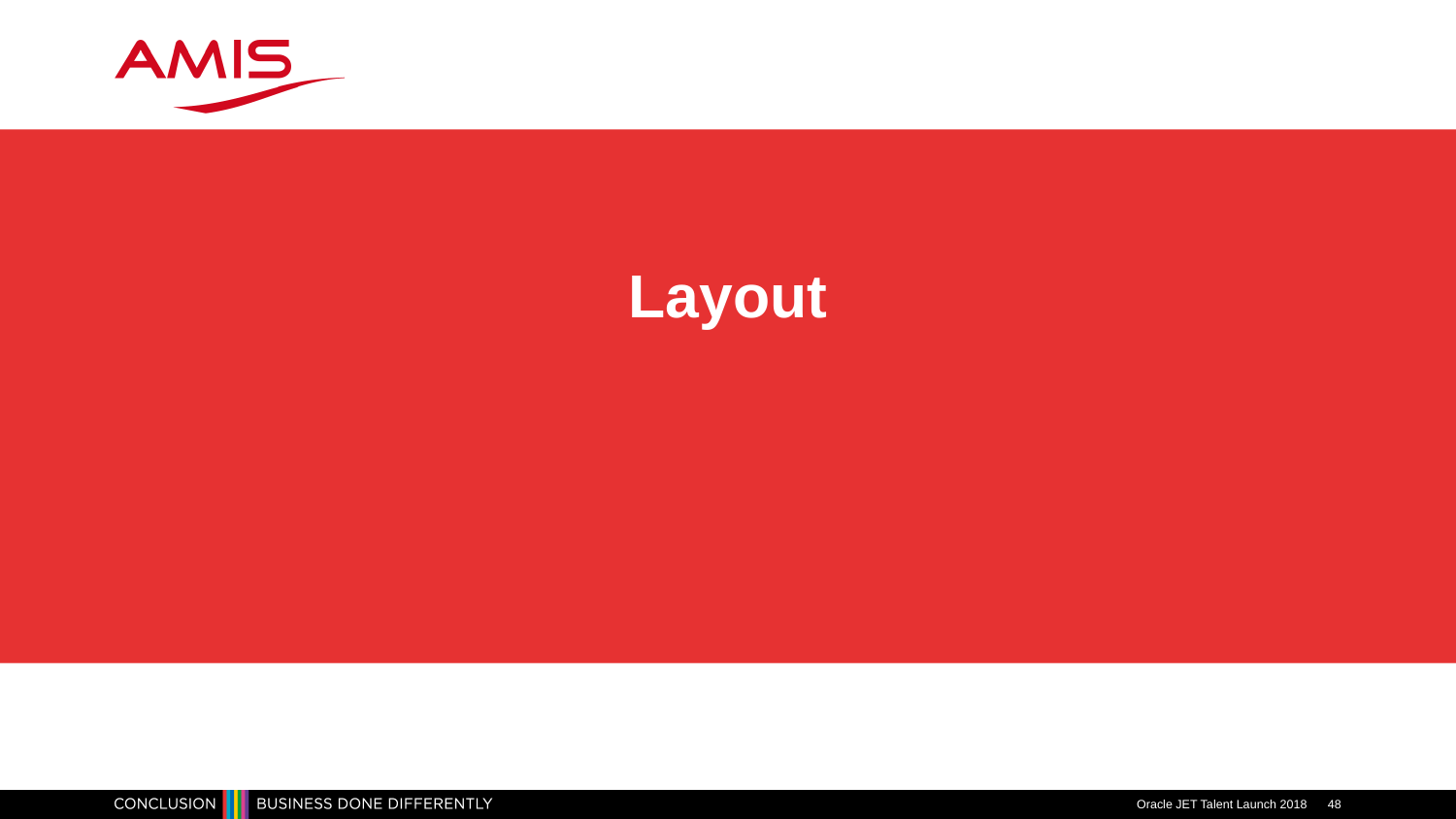

# Layout
Oracle JET Talent Launch 2018
48